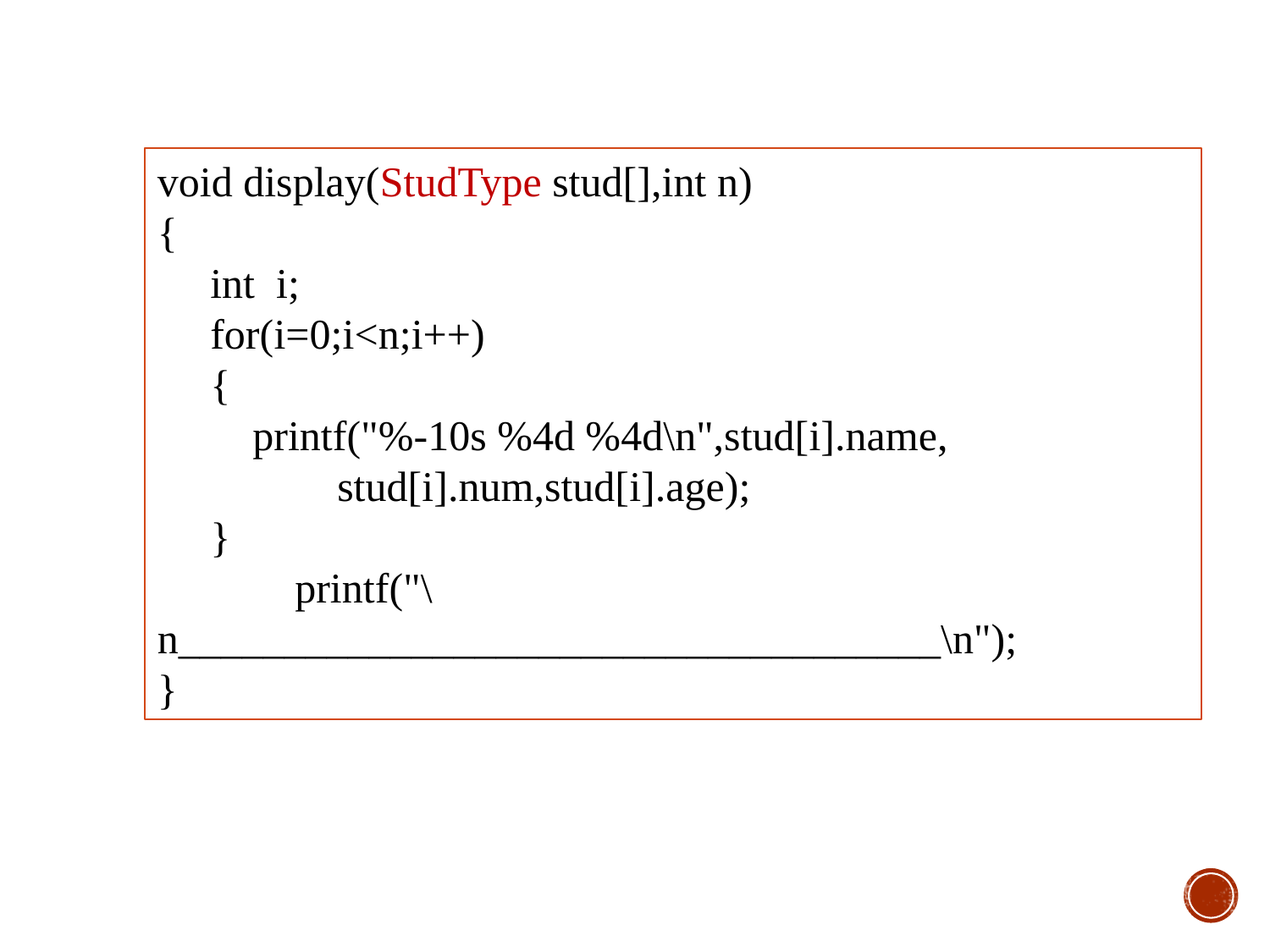

void display(StudType stud[],int n)
{
     int  i;
     for(i=0;i<n;i++)
     {
         printf("%-10s %4d %4d\n",stud[i].name,
                 stud[i].num,stud[i].age);
     }
	 printf("\n____________________________________\n");
}